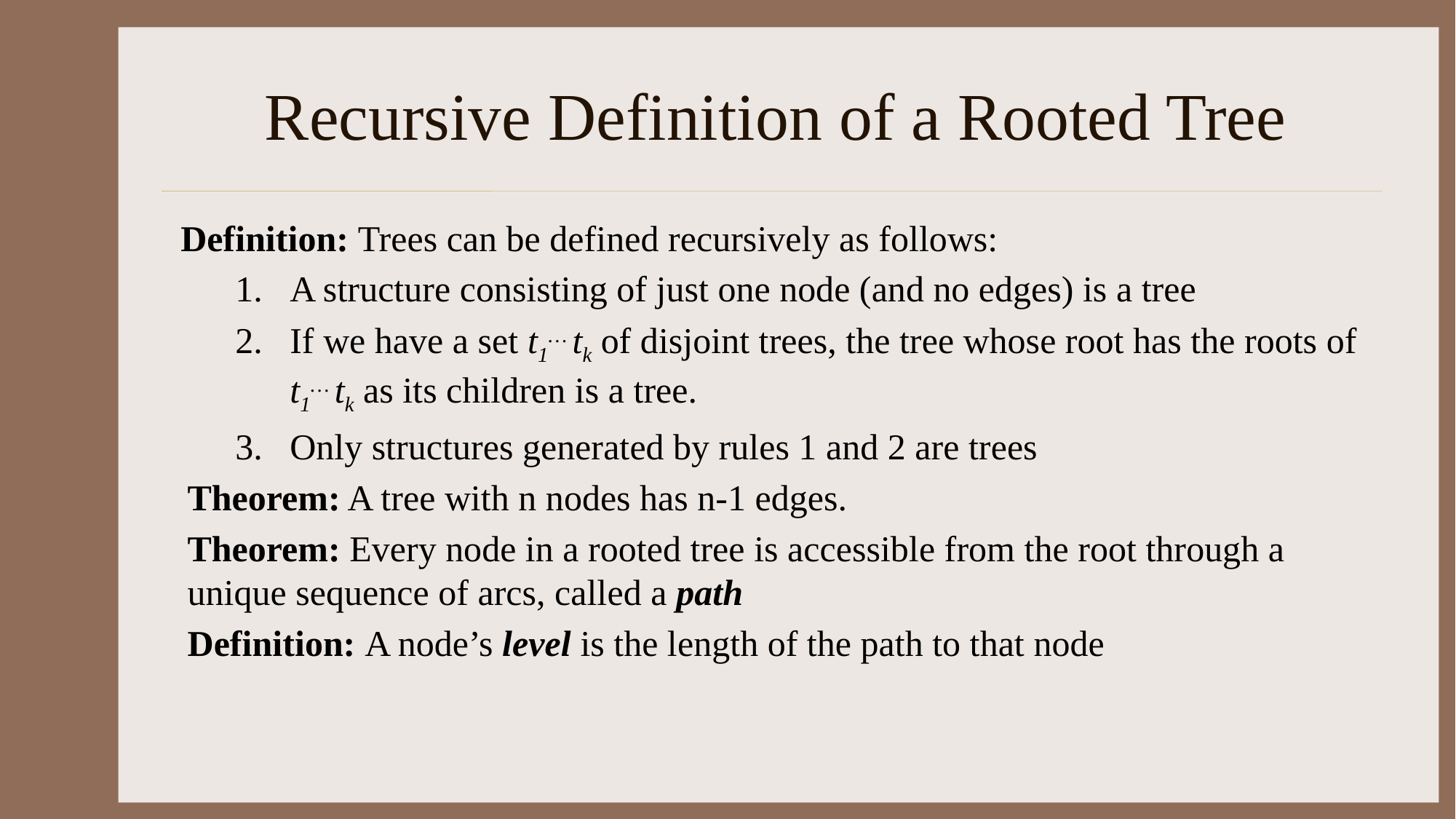

# Recursive Definition of a Rooted Tree
Definition: Trees can be defined recursively as follows:
A structure consisting of just one node (and no edges) is a tree
If we have a set t1… tk of disjoint trees, the tree whose root has the roots of t1… tk as its children is a tree.
Only structures generated by rules 1 and 2 are trees
Theorem: A tree with n nodes has n-1 edges.
Theorem: Every node in a rooted tree is accessible from the root through a unique sequence of arcs, called a path
Definition: A node’s level is the length of the path to that node